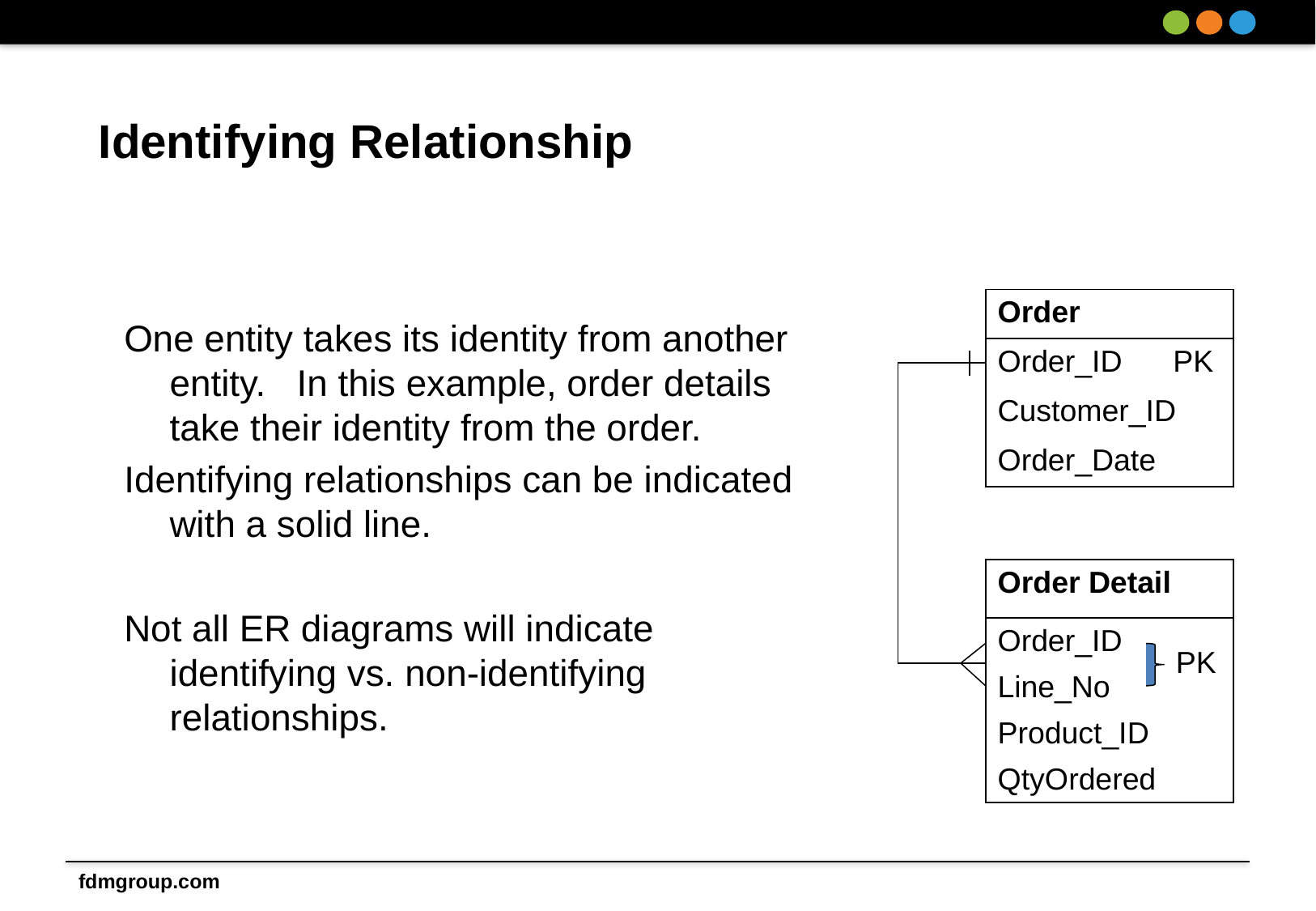

# Identifying Relationship
| Order |
| --- |
| Order\_ID PK |
| Customer\_ID |
| Order\_Date |
One entity takes its identity from another entity.   In this example, order details take their identity from the order.
Identifying relationships can be indicated with a solid line.

Not all ER diagrams will indicate identifying vs. non-identifying relationships.
| Order Detail |
| --- |
| Order\_ID |
| Line\_No |
| Product\_ID |
| QtyOrdered |
PK